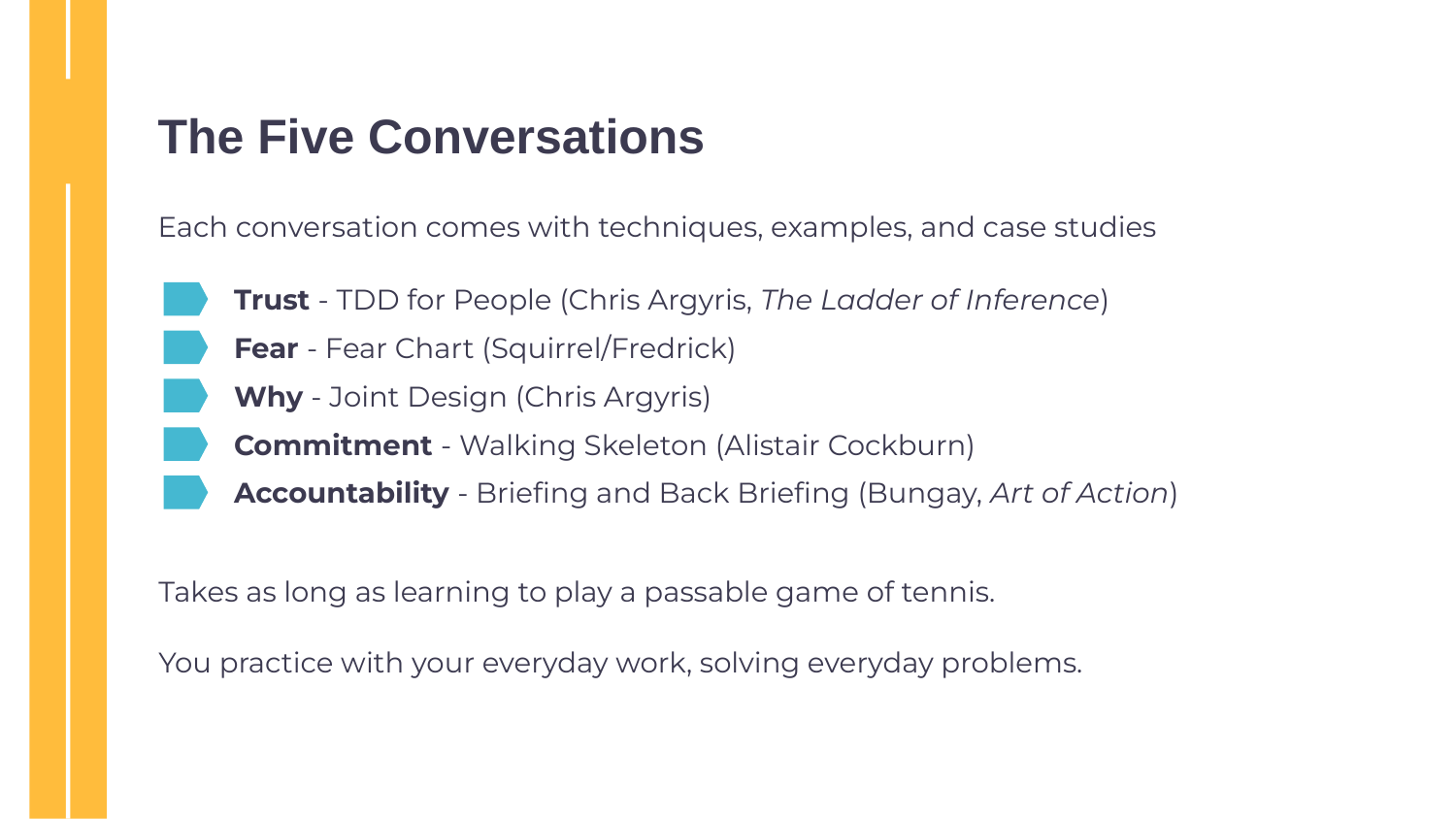

The Five Conversations

Each conversation comes with techniques, examples, and case studies
Trust - TDD for People (Chris Argyris, The Ladder of Inference)

Fear - Fear Chart (Squirrel/Fredrick)

Why - Joint Design (Chris Argyris)

Commitment - Walking Skeleton (Alistair Cockburn)

Accountability - Briefing and Back Briefing (Bungay, Art of Action)

Takes as long as learning to play a passable game of tennis.
You practice with your everyday work, solving everyday problems.